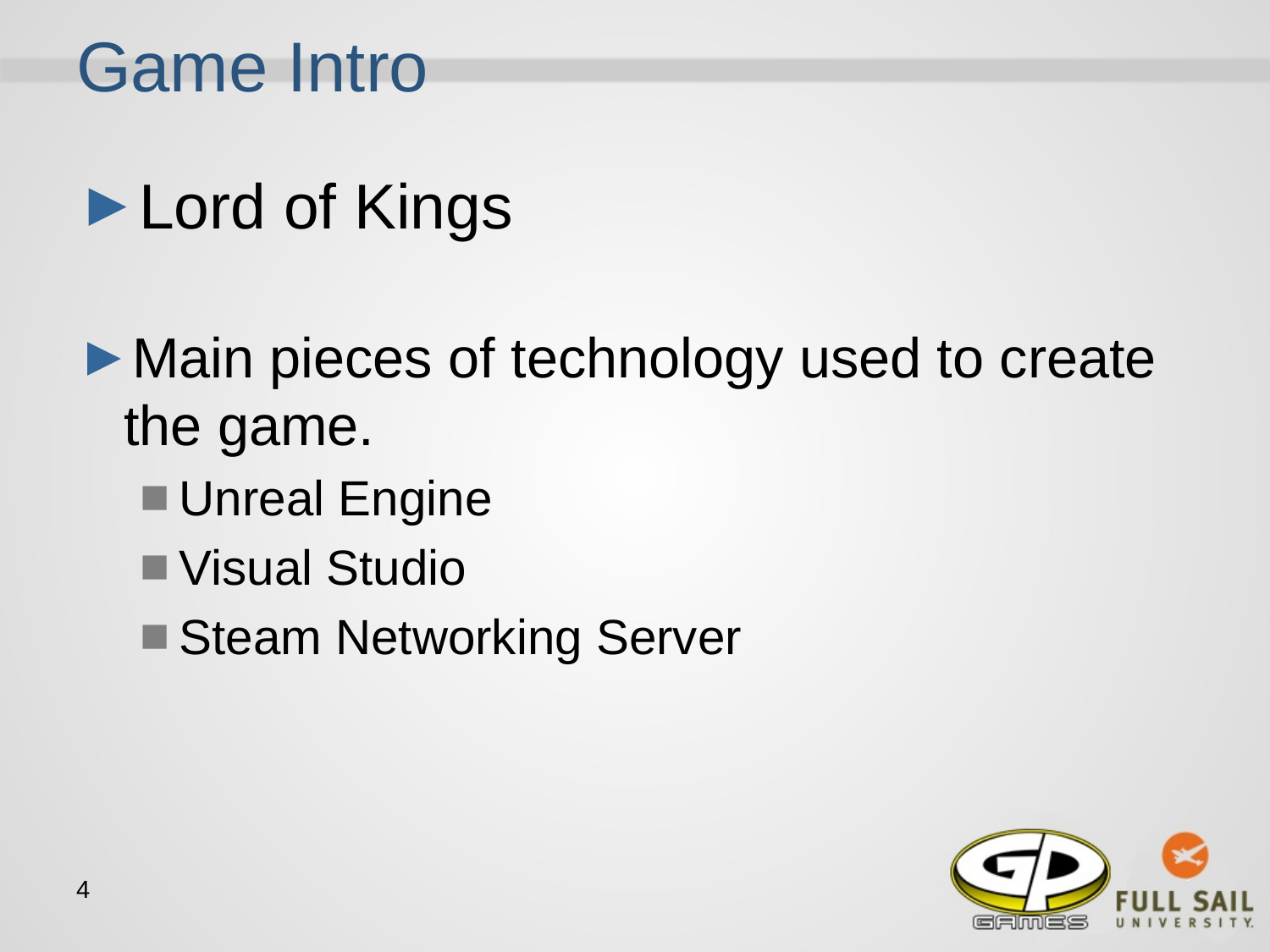

# Game Intro
Lord of Kings

Main pieces of technology used to create the game.
Unreal Engine
Visual Studio
Steam Networking Server

4